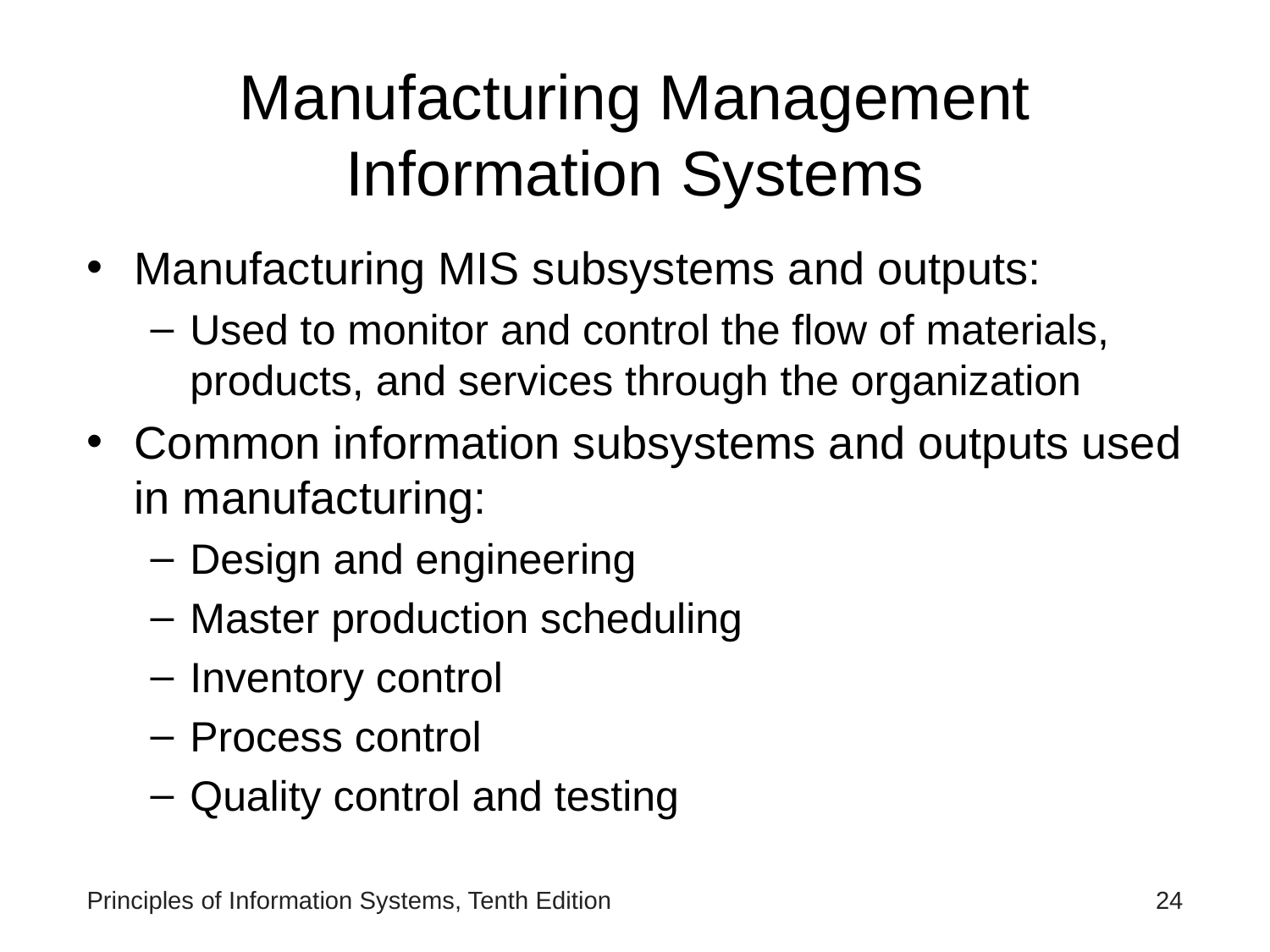

# Manufacturing Management Information Systems
Manufacturing MIS subsystems and outputs:
Used to monitor and control the flow of materials, products, and services through the organization
Common information subsystems and outputs used in manufacturing:
Design and engineering
Master production scheduling
Inventory control
Process control
Quality control and testing
Principles of Information Systems, Tenth Edition
24